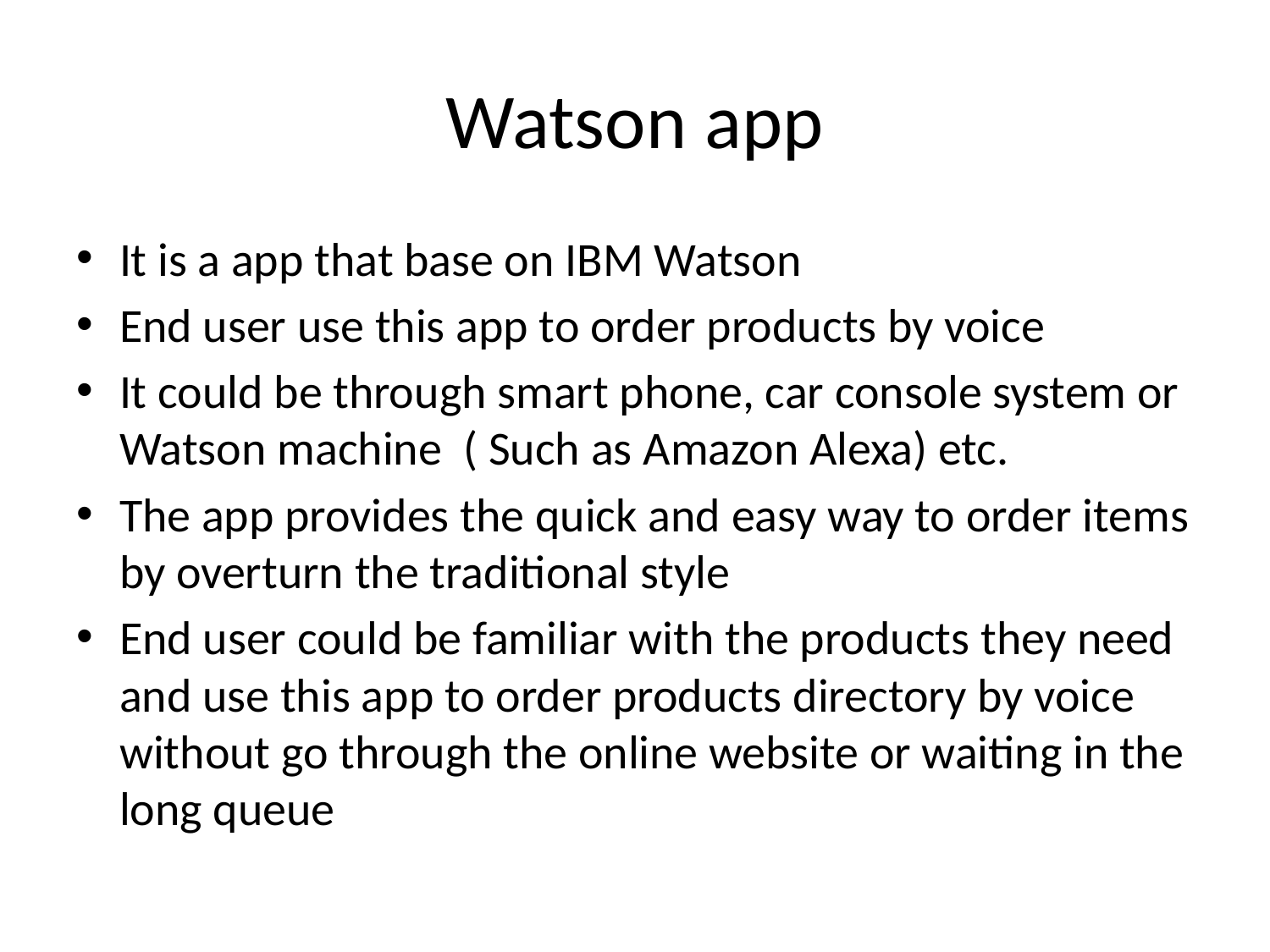

# Watson app
It is a app that base on IBM Watson
End user use this app to order products by voice
It could be through smart phone, car console system or Watson machine  ( Such as Amazon Alexa) etc.
The app provides the quick and easy way to order items by overturn the traditional style
End user could be familiar with the products they need and use this app to order products directory by voice without go through the online website or waiting in the long queue